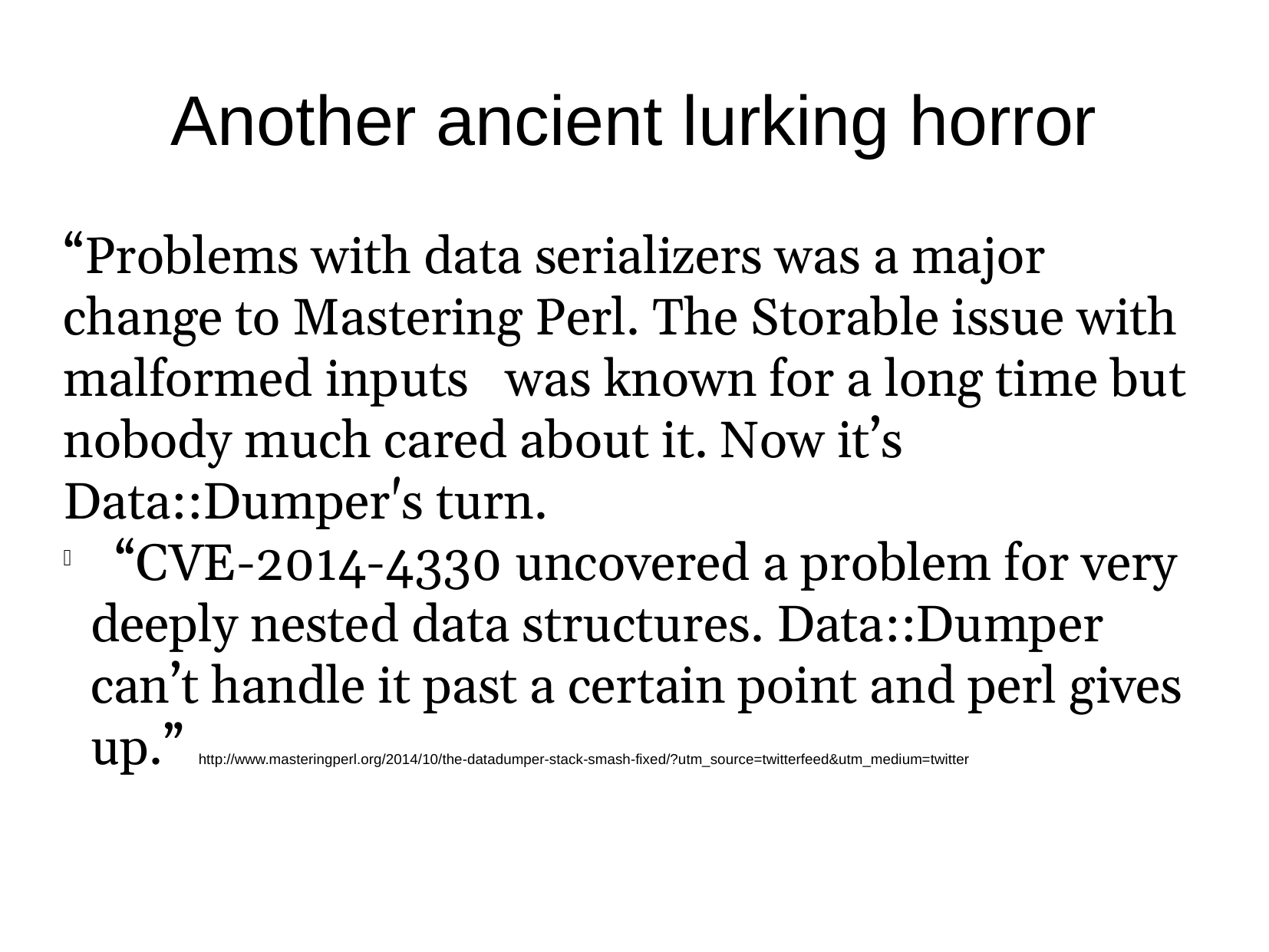

Another ancient lurking horror
“Problems with data serializers was a major change to Mastering Perl. The Storable issue with malformed inputs   was known for a long time but nobody much cared about it. Now it’s Data::Dumper's turn.
  “CVE-2014-4330 uncovered a problem for very deeply nested data structures. Data::Dumper can’t handle it past a certain point and perl gives up.” http://www.masteringperl.org/2014/10/the-datadumper-stack-smash-fixed/?utm_source=twitterfeed&utm_medium=twitter